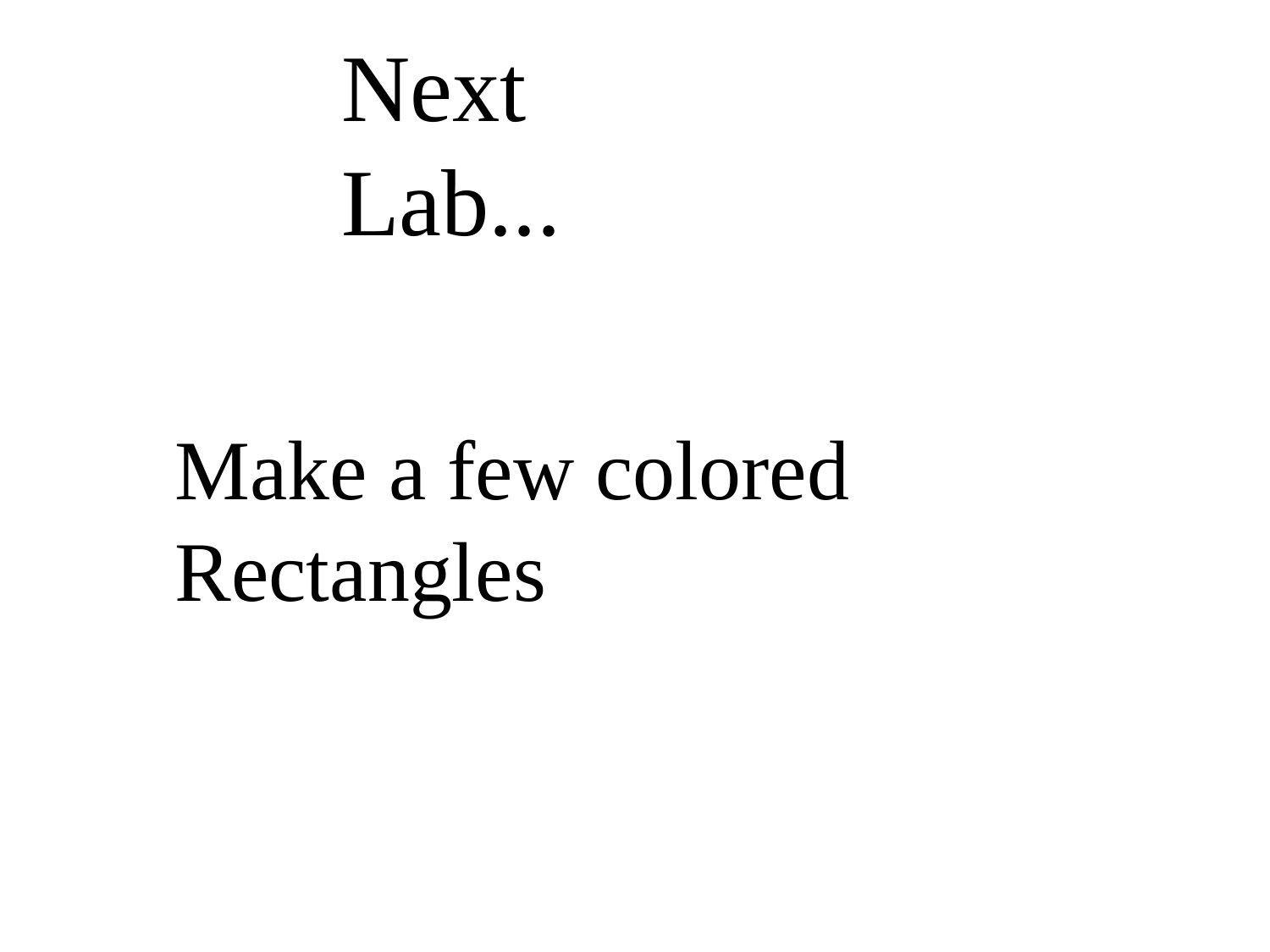

Next Lab...
Make a few colored Rectangles